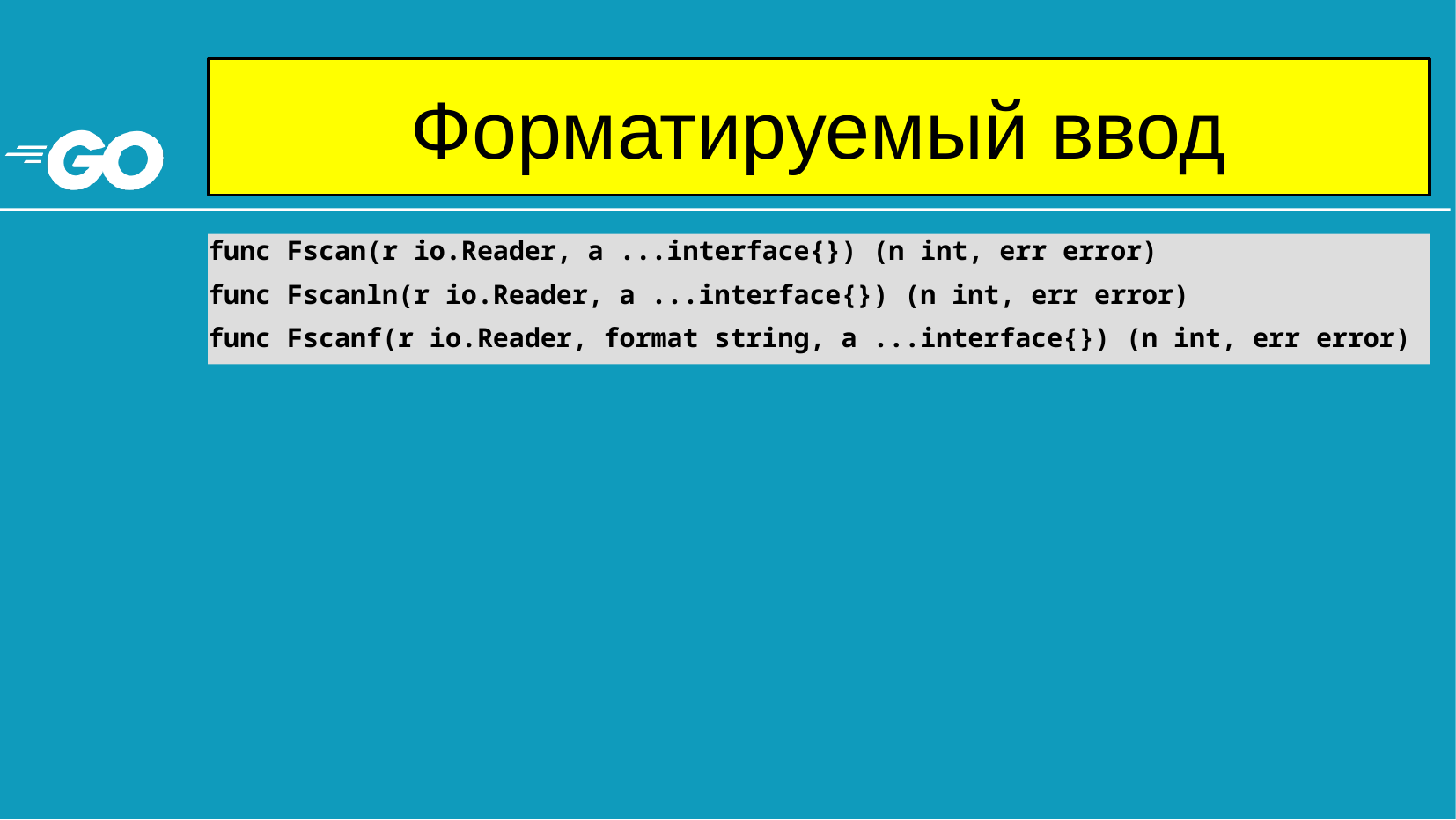

# Форматируемый ввод
func Fscan(r io.Reader, a ...interface{}) (n int, err error)
func Fscanln(r io.Reader, a ...interface{}) (n int, err error)
func Fscanf(r io.Reader, format string, a ...interface{}) (n int, err error)